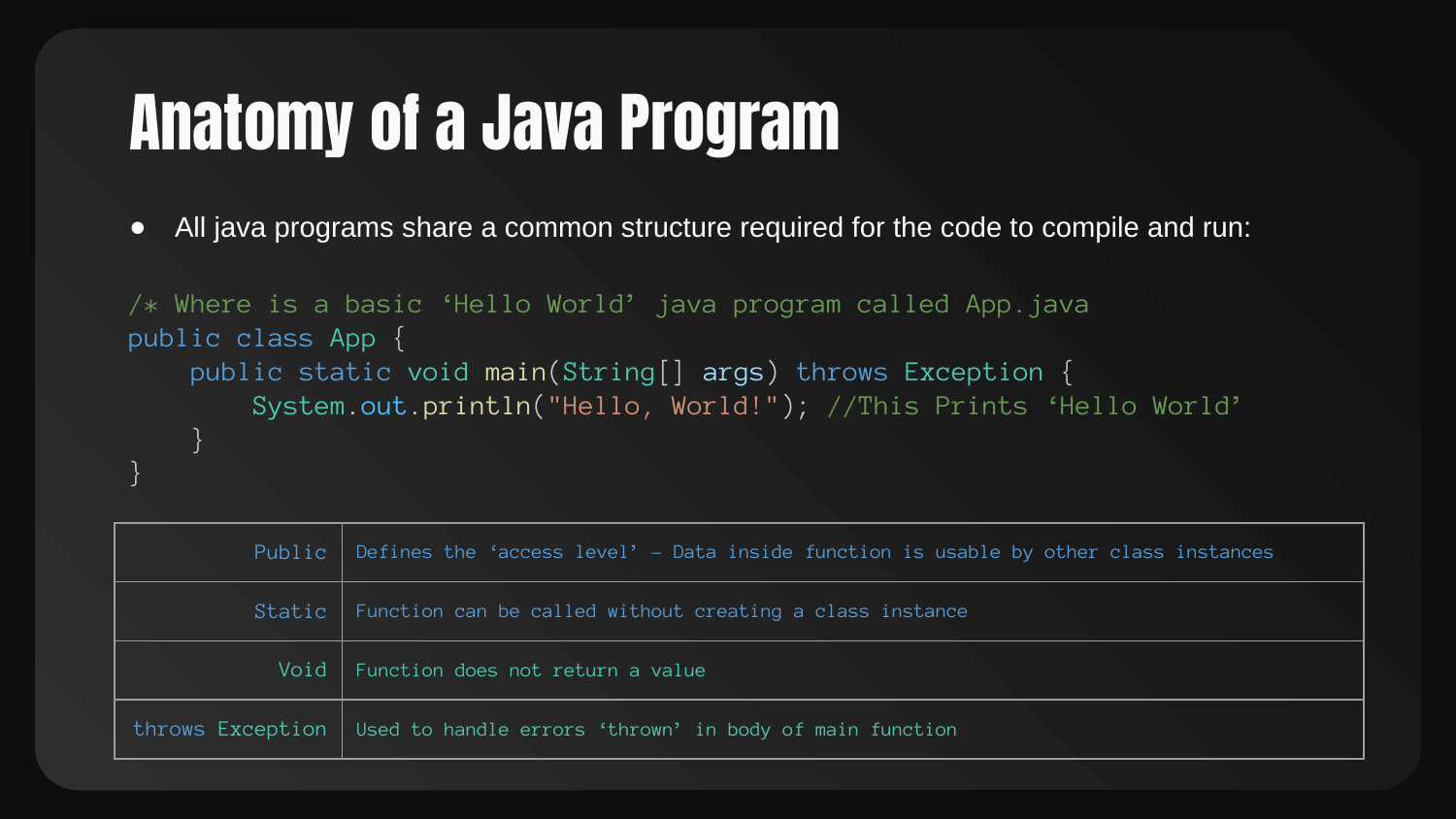

# Anatomy of a Java Program
All java programs share a common structure required for the code to compile and run:

/* Where is a basic ‘Hello World’ java program called App.java
public class App {
    public static void main(String[] args) throws Exception {
        System.out.println("Hello, World!"); //This Prints ‘Hello World’
    }
}
| Public | Defines the ‘access level’ – Data inside function is usable by other class instances |
| --- | --- |
| Static | Function can be called without creating a class instance |
| Void | Function does not return a value |
| throws Exception | Used to handle errors ‘thrown’ in body of main function |